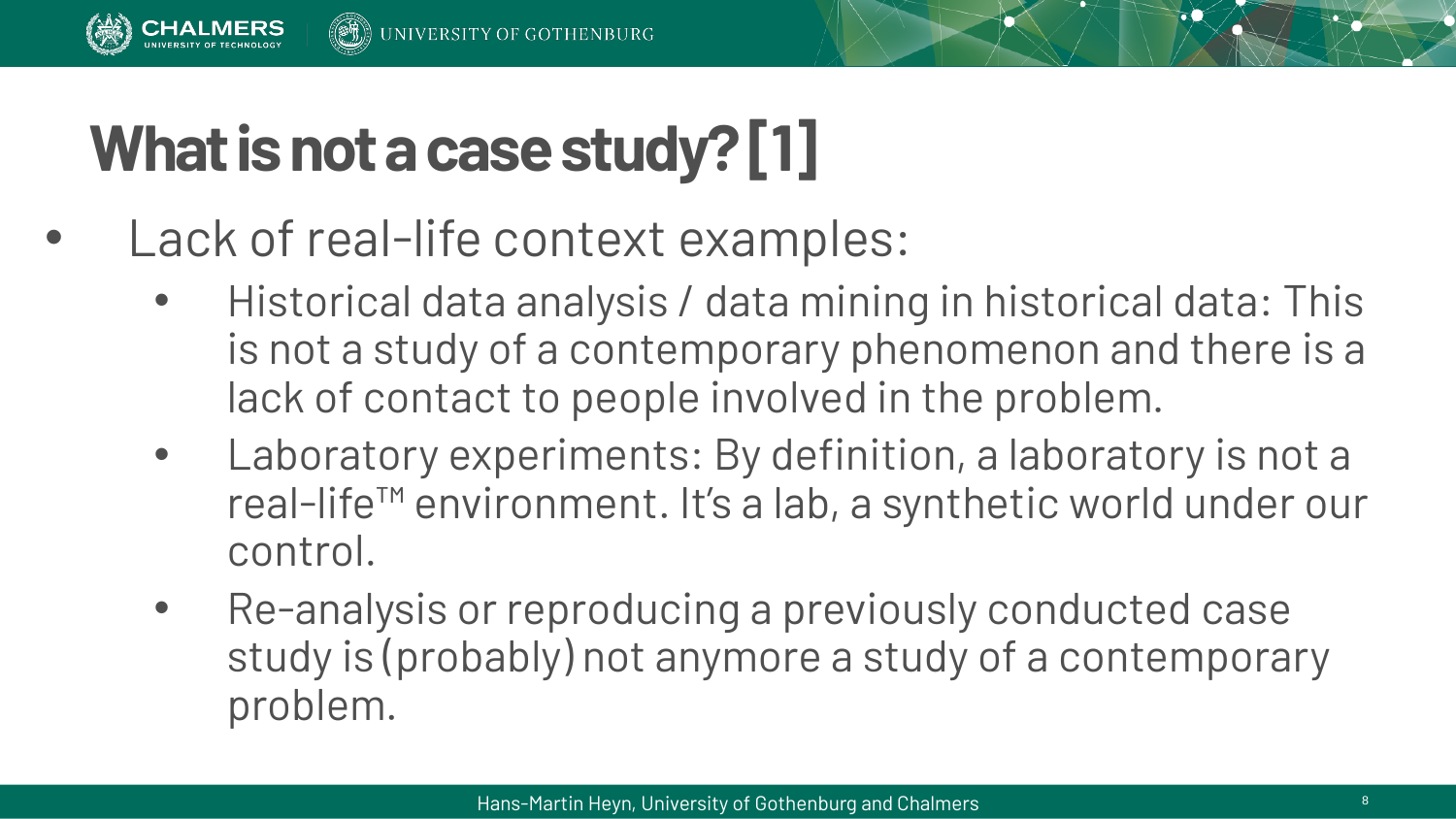

# What is not a case study? [1]
 Lack of real-life context examples:
Historical data analysis / data mining in historical data: This is not a study of a contemporary phenomenon and there is a lack of contact to people involved in the problem.
Laboratory experiments: By definition, a laboratory is not a real-life™ environment. It’s a lab, a synthetic world under our control.
Re-analysis or reproducing a previously conducted case study is (probably) not anymore a study of a contemporary problem.

Hans-Martin Heyn, University of Gothenburg and Chalmers
8